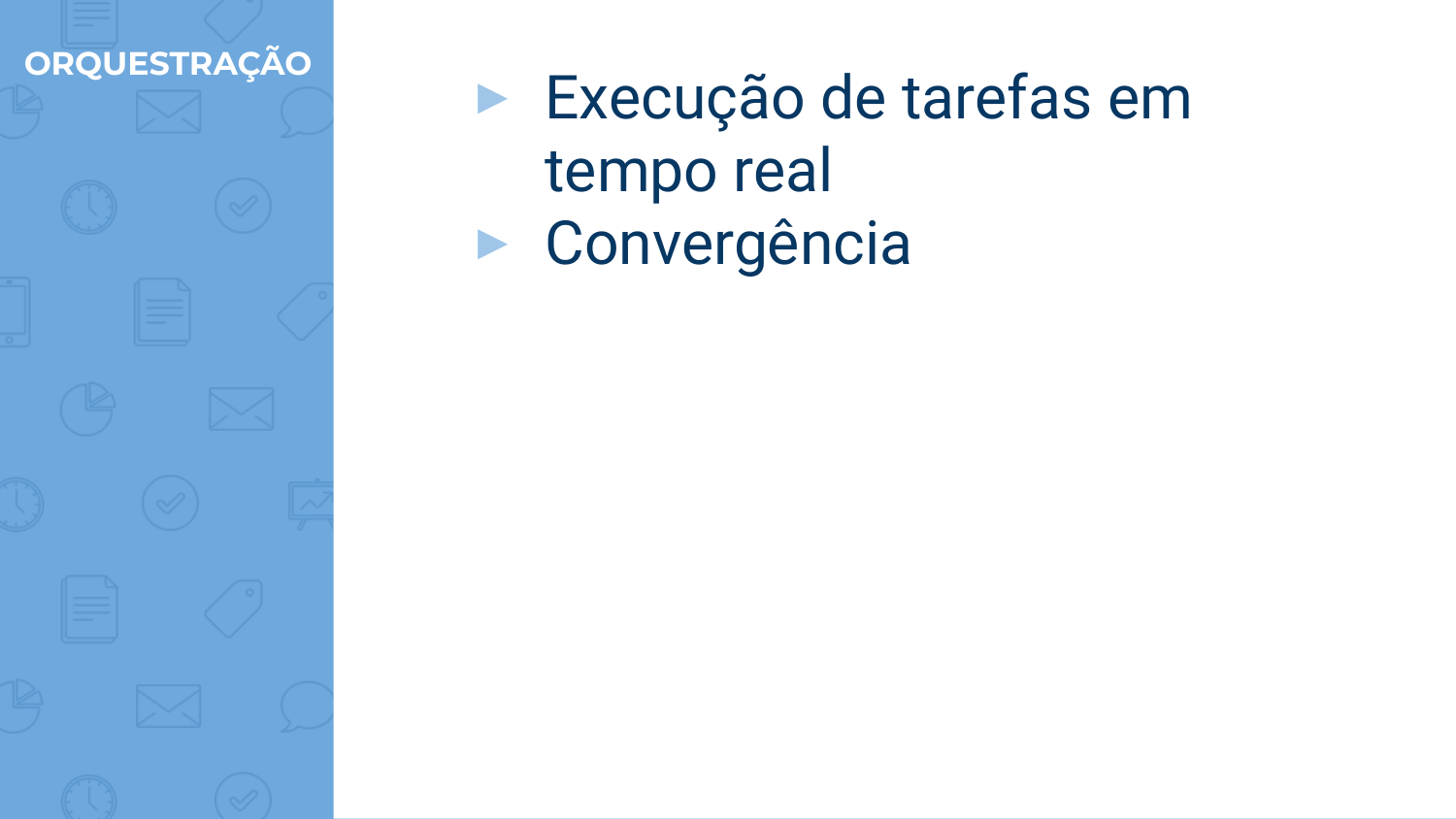

# ORQUESTRAÇÃO
Execução de tarefas em tempo real
Convergência